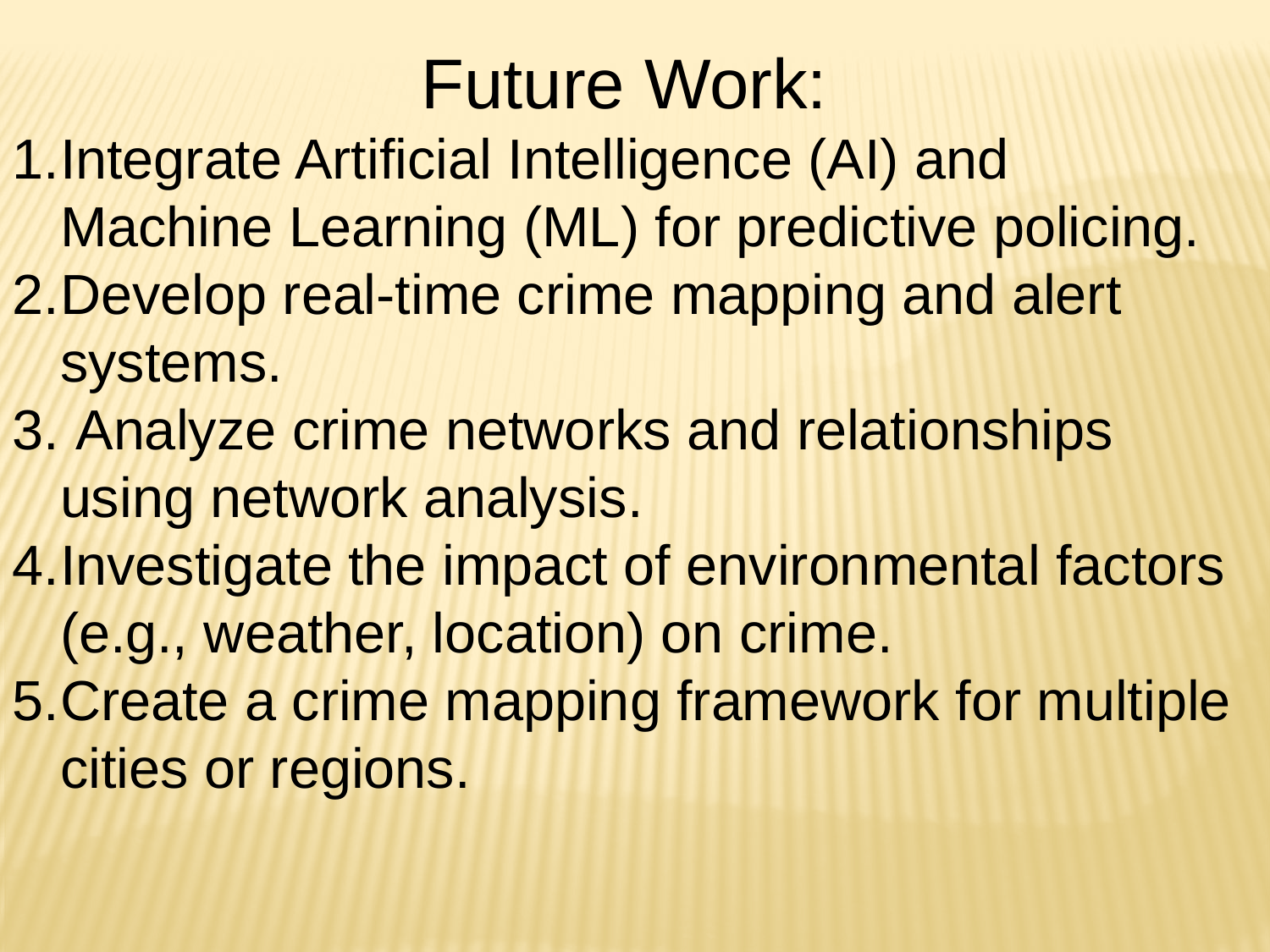

Future Work:
Integrate Artificial Intelligence (AI) and Machine Learning (ML) for predictive policing.
Develop real-time crime mapping and alert systems.
 Analyze crime networks and relationships using network analysis.
Investigate the impact of environmental factors (e.g., weather, location) on crime.
Create a crime mapping framework for multiple cities or regions.